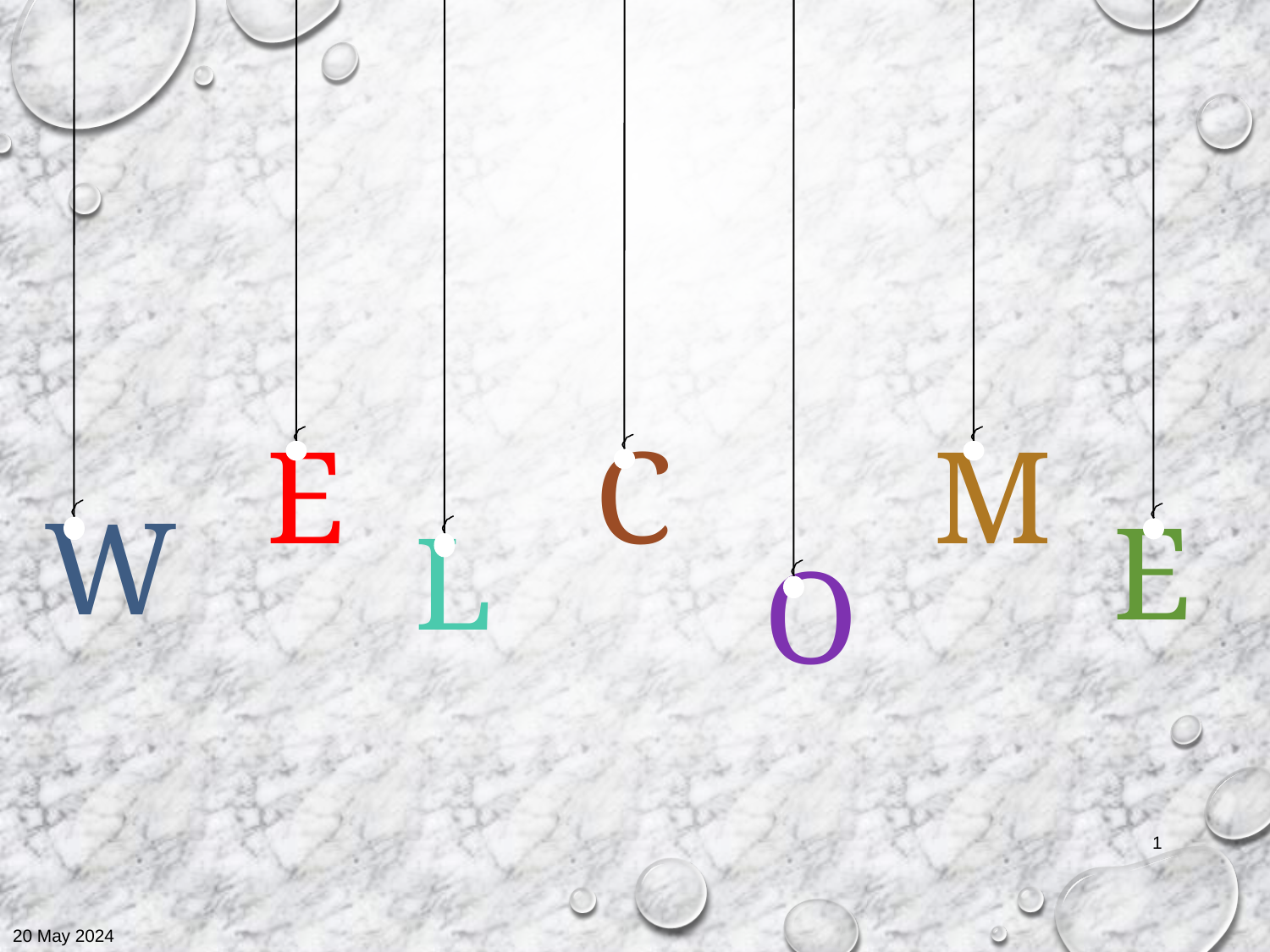

E

C

O

M

E

W

L

1
20 May 2024